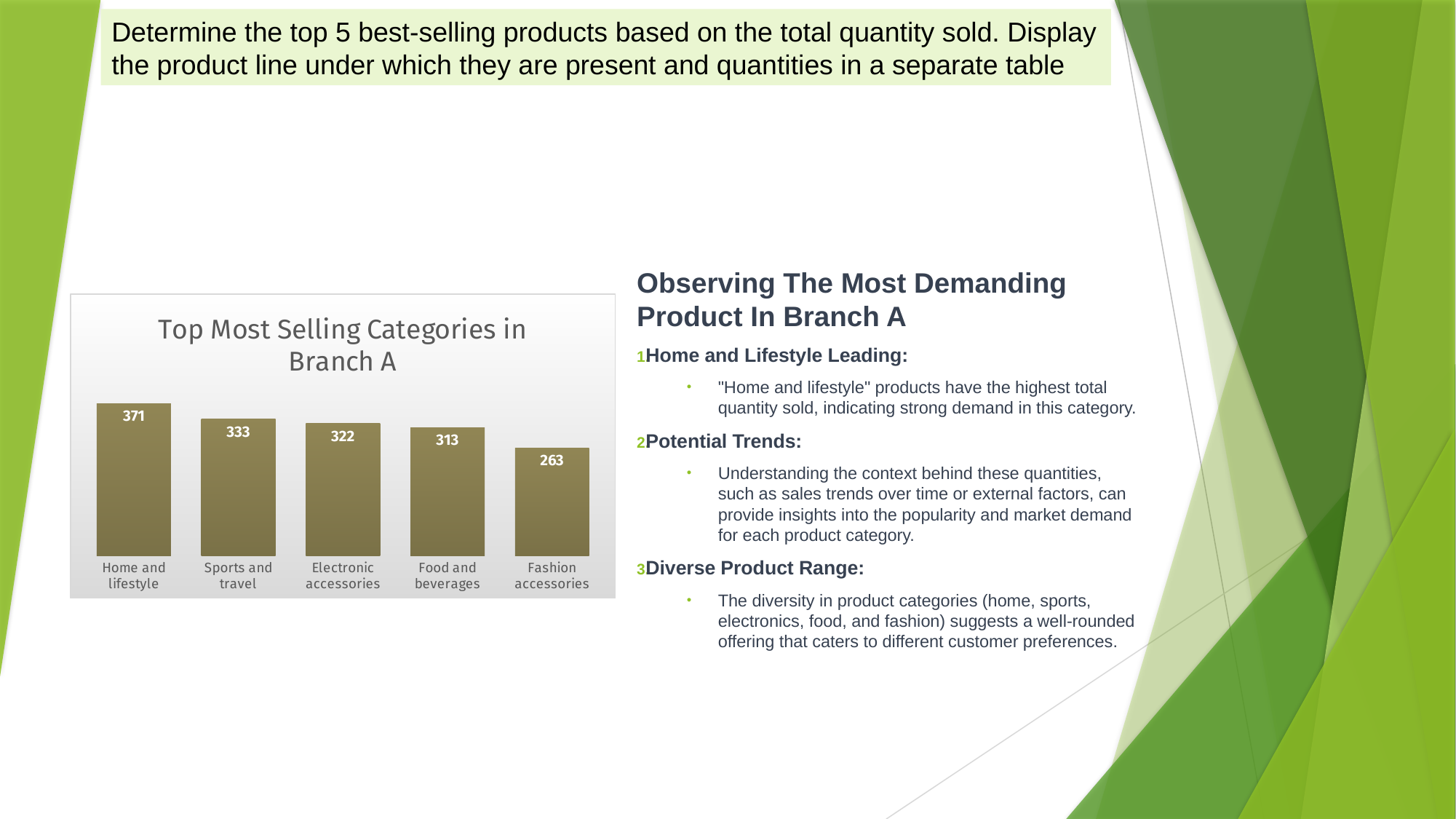

Determine the top 5 best-selling products based on the total quantity sold. Display the product line under which they are present and quantities in a separate table
#

Observing The Most Demanding Product In Branch A
Home and Lifestyle Leading:
"Home and lifestyle" products have the highest total quantity sold, indicating strong demand in this category.
Potential Trends:
Understanding the context behind these quantities, such as sales trends over time or external factors, can provide insights into the popularity and market demand for each product category.
Diverse Product Range:
The diversity in product categories (home, sports, electronics, food, and fashion) suggests a well-rounded offering that caters to different customer preferences.

### Chart: Top Most Selling Categories in Branch A

| Category | Total Quantity |
|---|---|
| Home and lifestyle | 371.0 |
| Sports and travel | 333.0 |
| Electronic accessories | 322.0 |
| Food and beverages | 313.0 |
| Fashion accessories | 263.0 |